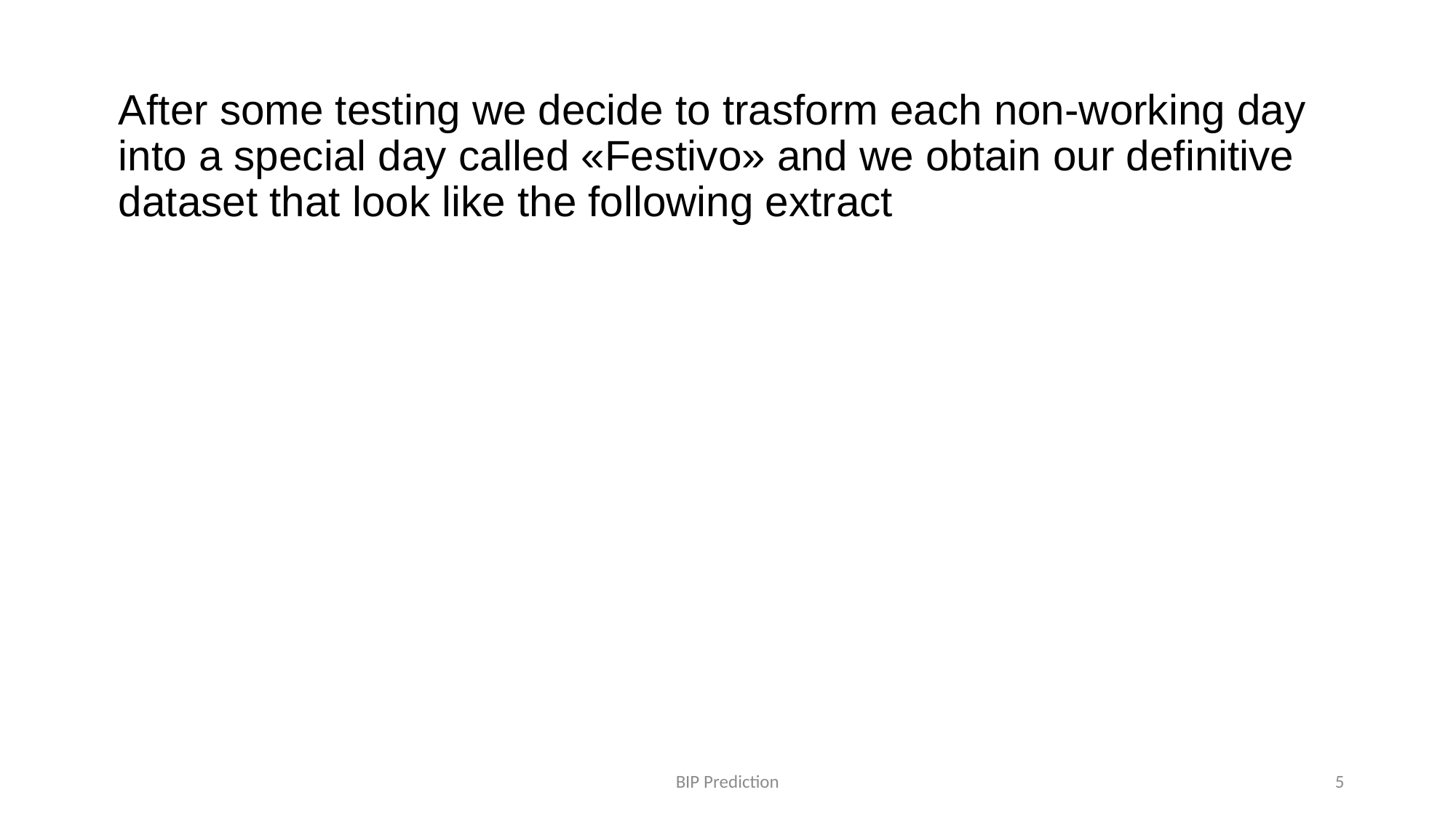

After some testing we decide to trasform each non-working day into a special day called «Festivo» and we obtain our definitive dataset that look like the following extract
BIP Prediction
5